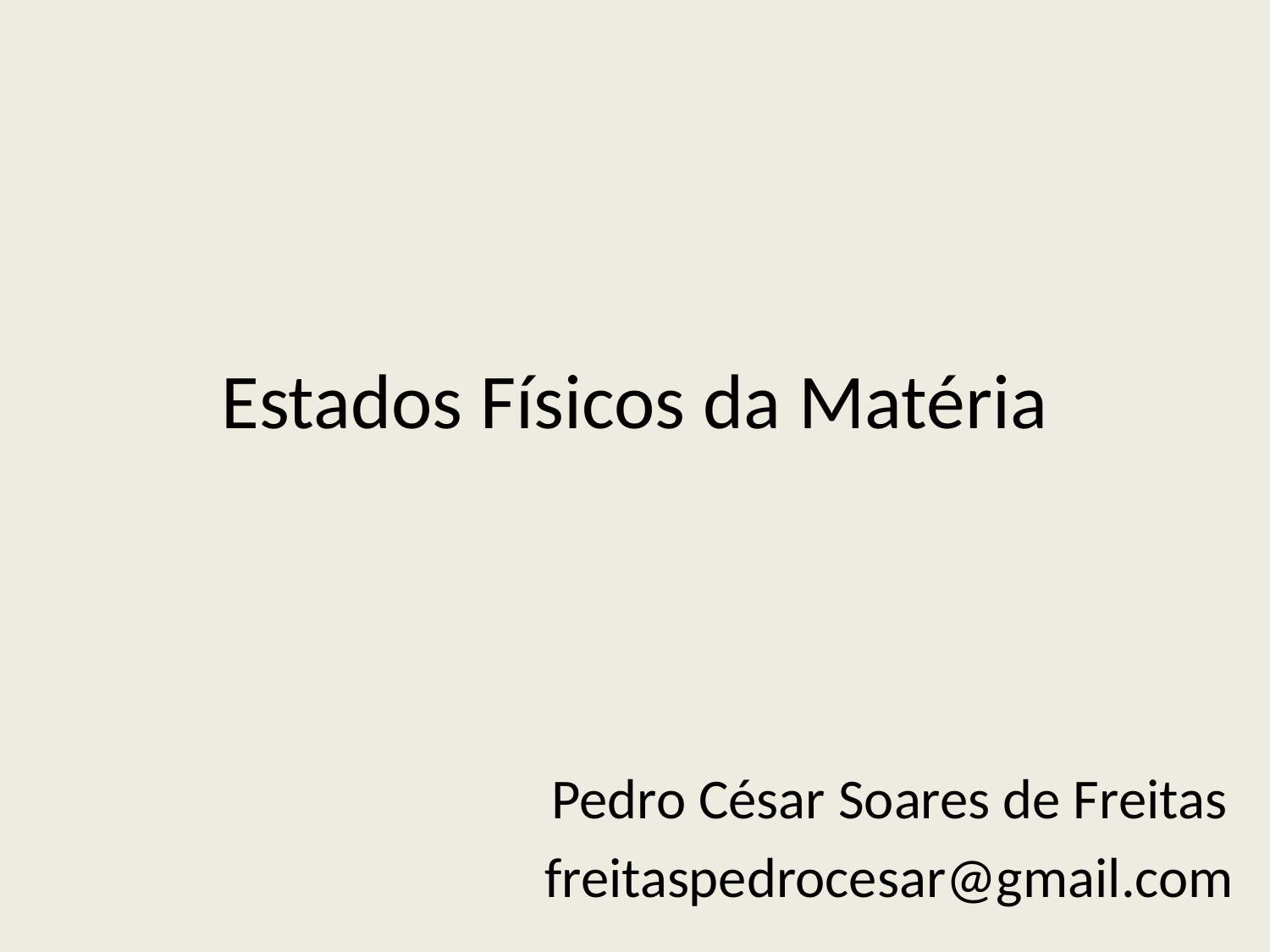

# Estados Físicos da Matéria
Pedro César Soares de Freitas
freitaspedrocesar@gmail.com